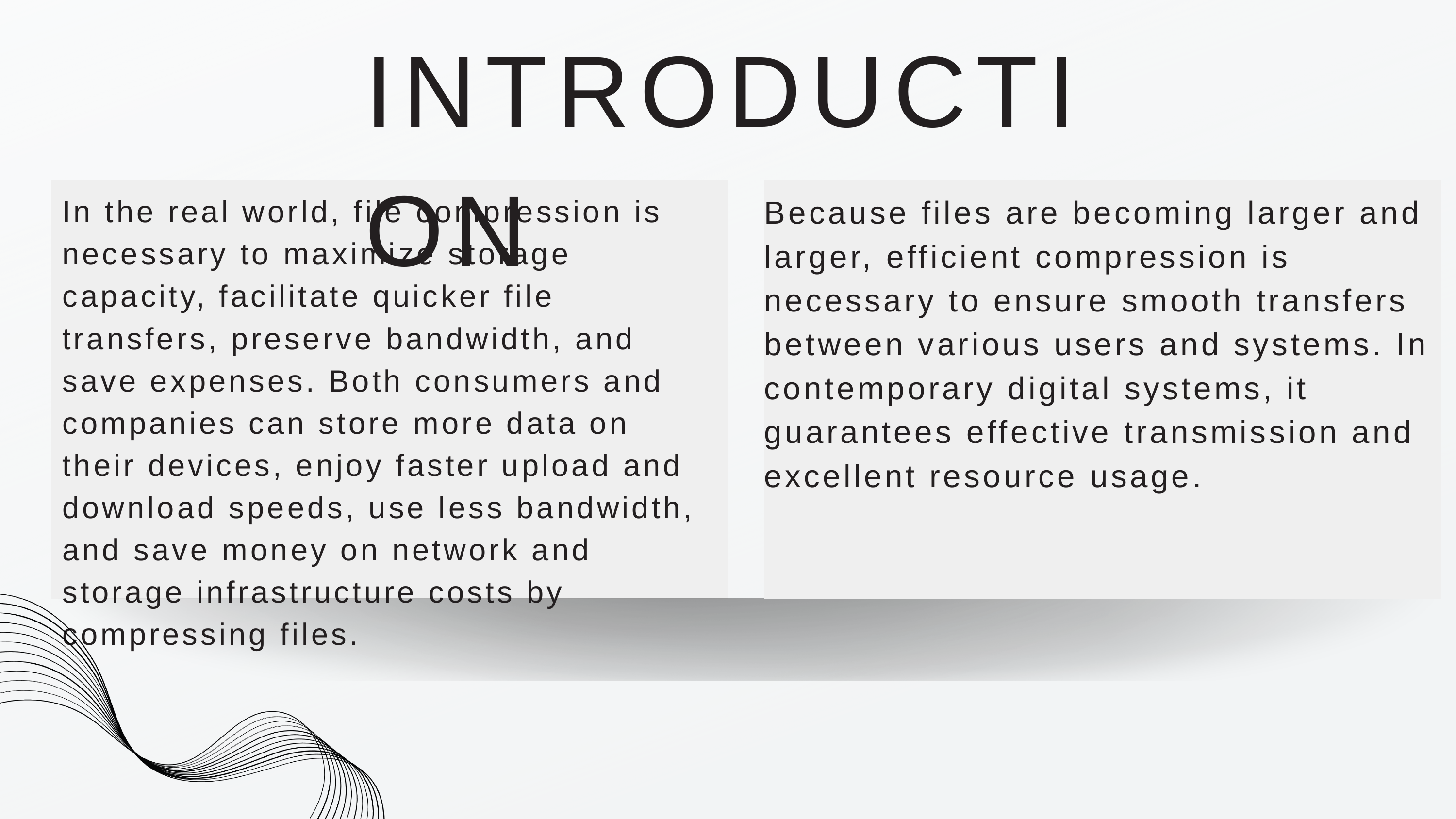

INTRODUCTION

In the real world, file compression is necessary to maximize storage capacity, facilitate quicker file transfers, preserve bandwidth, and save expenses. Both consumers and companies can store more data on their devices, enjoy faster upload and download speeds, use less bandwidth, and save money on network and storage infrastructure costs by compressing files.

Because files are becoming larger and larger, efficient compression is necessary to ensure smooth transfers between various users and systems. In contemporary digital systems, it guarantees effective transmission and excellent resource usage.